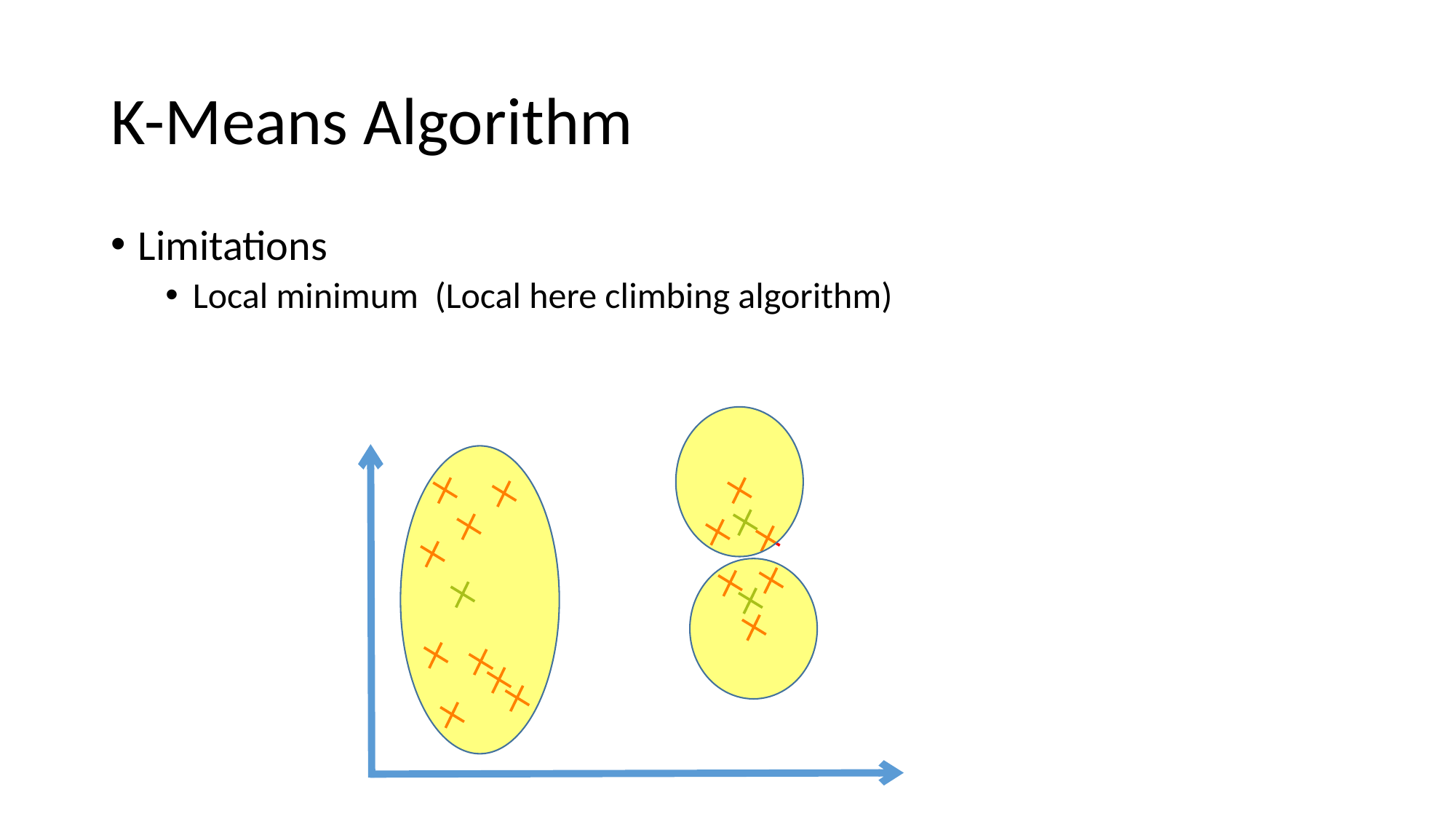

# K-Means Algorithm
Limitations
Local minimum  (Local here climbing algorithm)